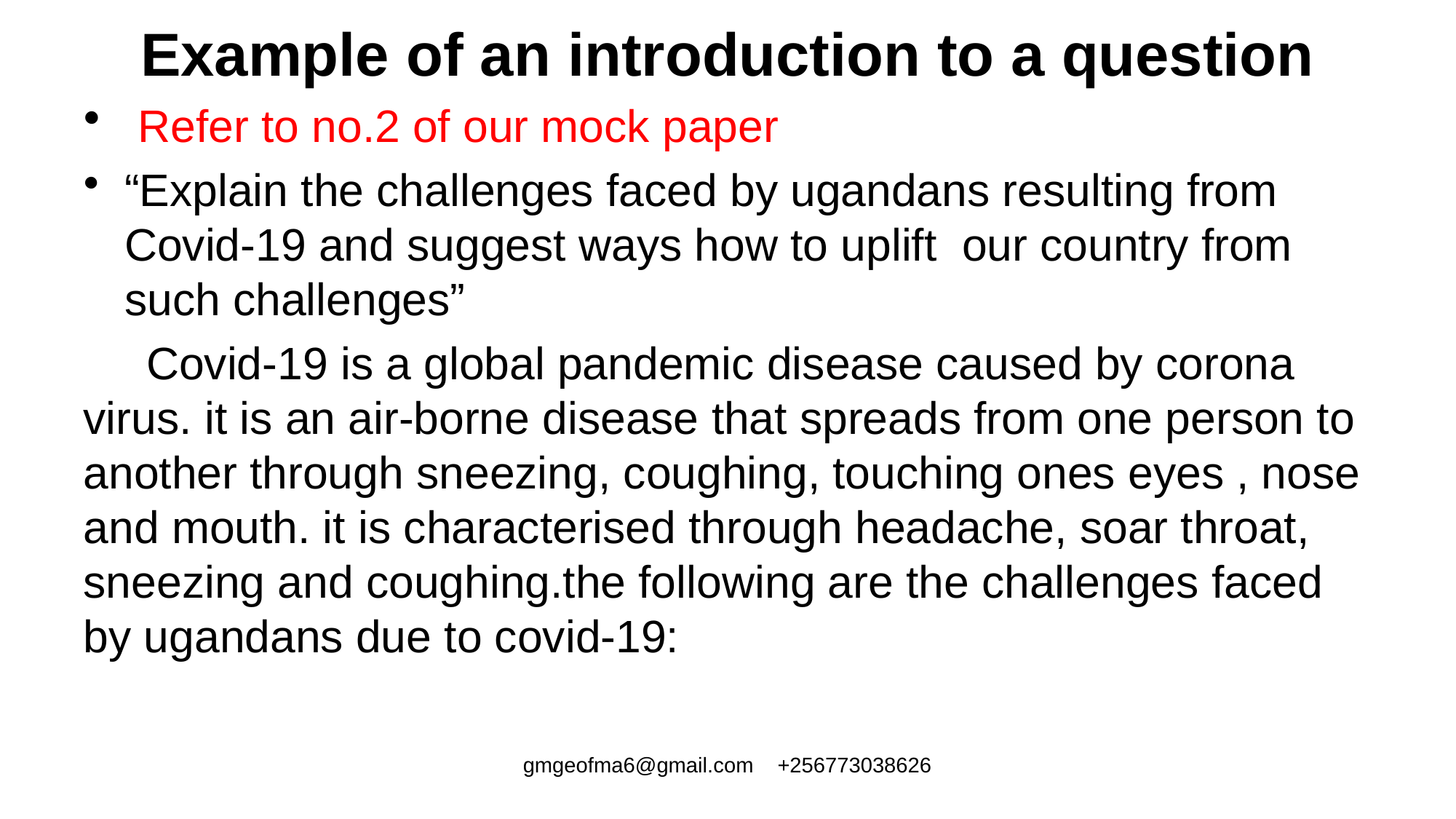

# Example of an introduction to a question
 Refer to no.2 of our mock paper
“Explain the challenges faced by ugandans resulting from Covid-19 and suggest ways how to uplift  our country from such challenges”
     Covid-19 is a global pandemic disease caused by corona virus. it is an air-borne disease that spreads from one person to another through sneezing, coughing, touching ones eyes , nose and mouth. it is characterised through headache, soar throat, sneezing and coughing.the following are the challenges faced by ugandans due to covid-19:

gmgeofma6@gmail.com    +256773038626